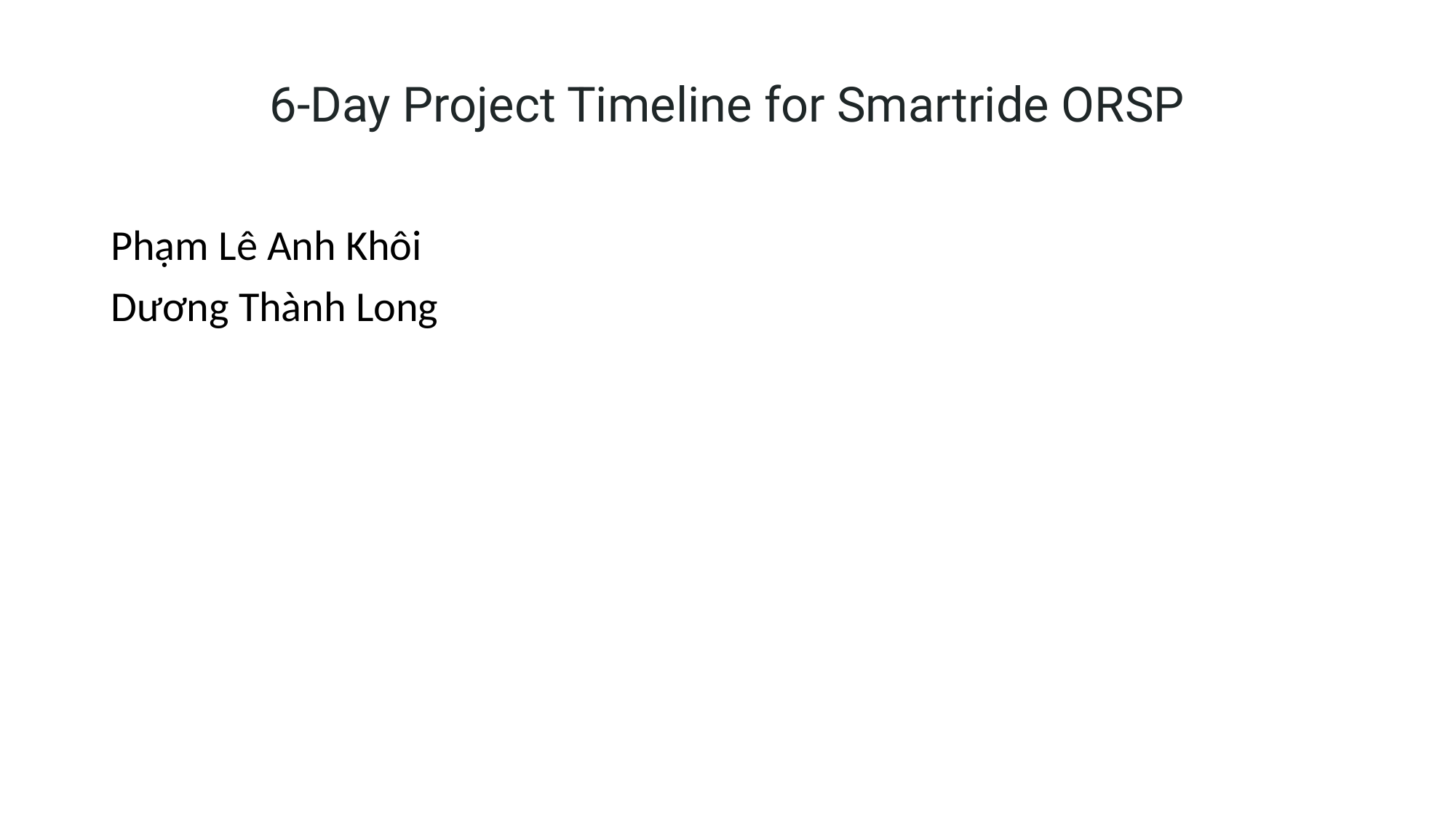

# 6-Day Project Timeline for Smartride ORSP
Phạm Lê Anh Khôi
Dương Thành Long